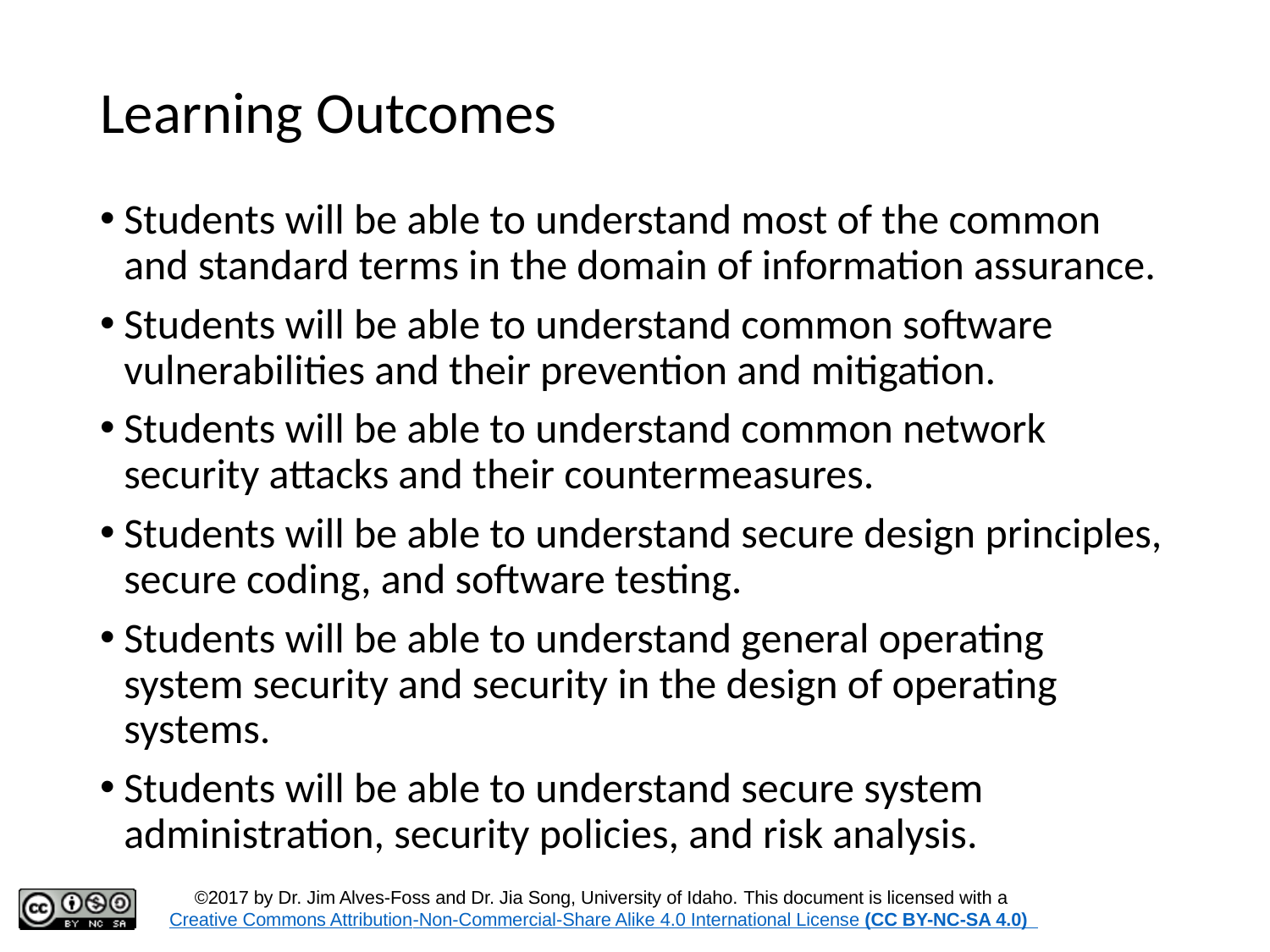

# Learning Outcomes
Students will be able to understand most of the common and standard terms in the domain of information assurance.
Students will be able to understand common software vulnerabilities and their prevention and mitigation.
Students will be able to understand common network security attacks and their countermeasures.
Students will be able to understand secure design principles, secure coding, and software testing.
Students will be able to understand general operating system security and security in the design of operating systems.
Students will be able to understand secure system administration, security policies, and risk analysis.